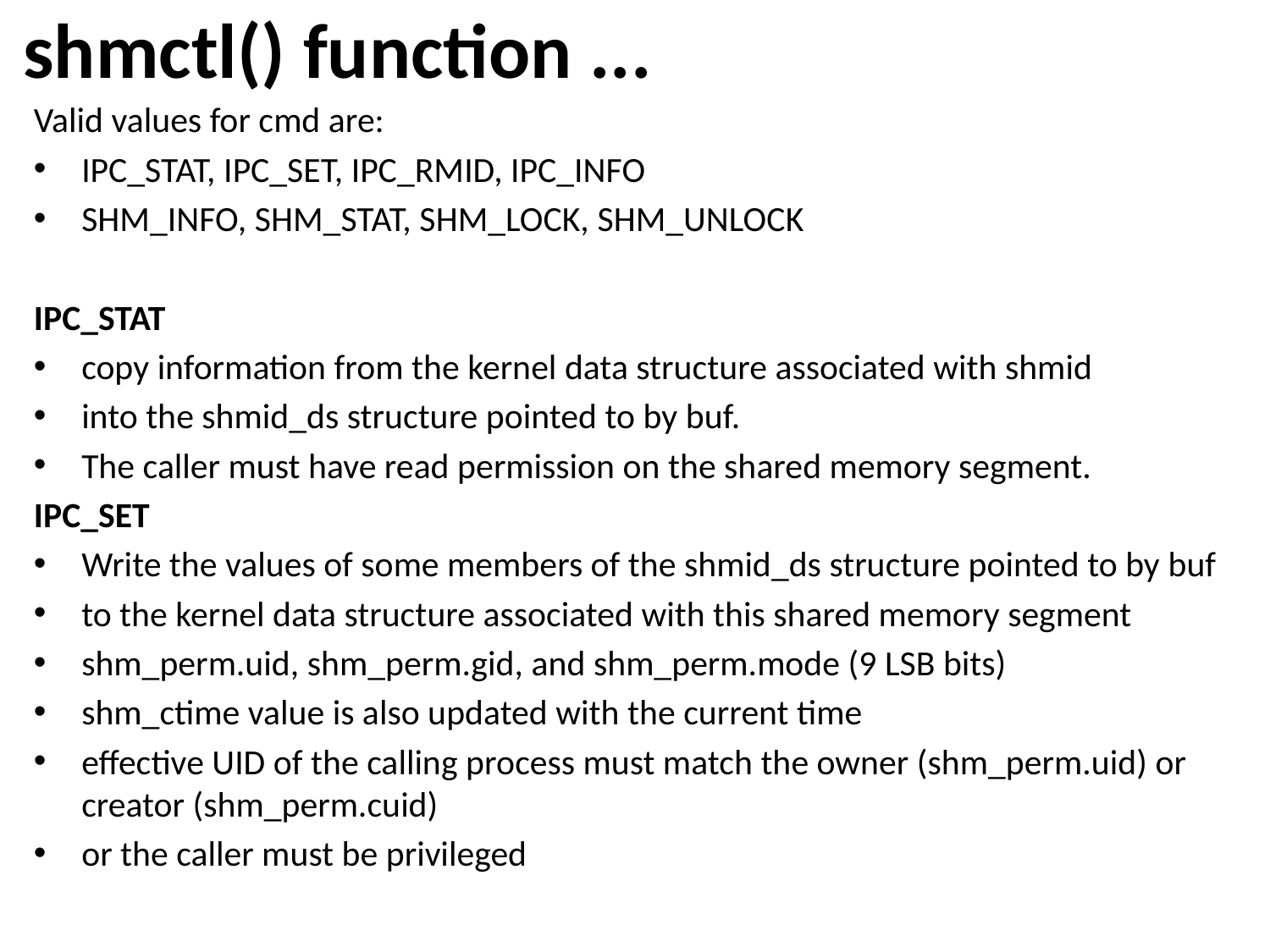

# shmctl() function ...
Valid values for cmd are:
IPC_STAT, IPC_SET, IPC_RMID, IPC_INFO
SHM_INFO, SHM_STAT, SHM_LOCK, SHM_UNLOCK

IPC_STAT
copy information from the kernel data structure associated with shmid
into the shmid_ds structure pointed to by buf.
The caller must have read permission on the shared memory segment.
IPC_SET
Write the values of some members of the shmid_ds structure pointed to by buf
to the kernel data structure associated with this shared memory segment
shm_perm.uid, shm_perm.gid, and shm_perm.mode (9 LSB bits)
shm_ctime value is also updated with the current time
effective UID of the calling process must match the owner (shm_perm.uid) or creator (shm_perm.cuid)
or the caller must be privileged